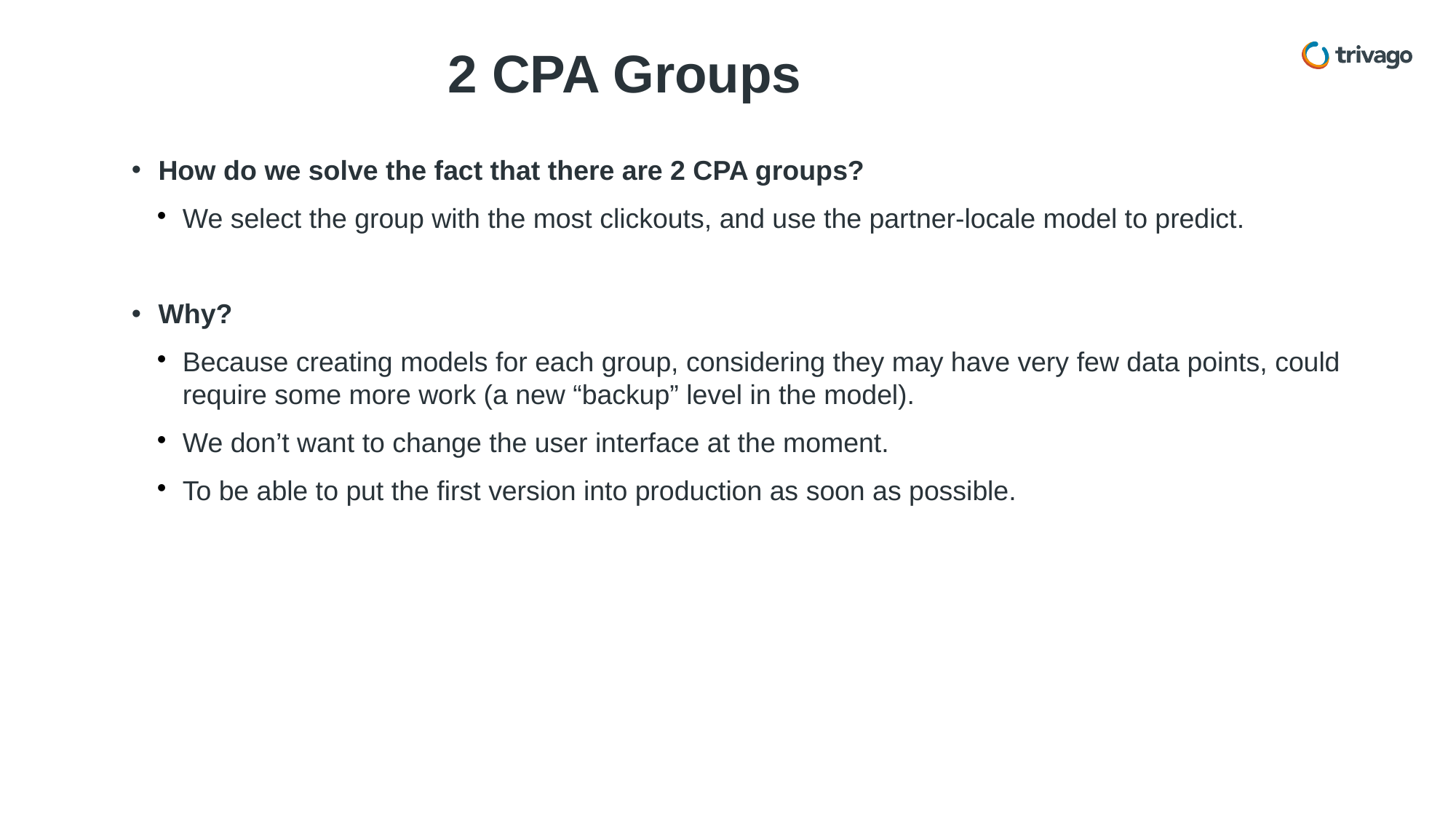

2 CPA Groups
How do we solve the fact that there are 2 CPA groups?
We select the group with the most clickouts, and use the partner-locale model to predict.

Why?
Because creating models for each group, considering they may have very few data points, could require some more work (a new “backup” level in the model).
We don’t want to change the user interface at the moment.
To be able to put the first version into production as soon as possible.